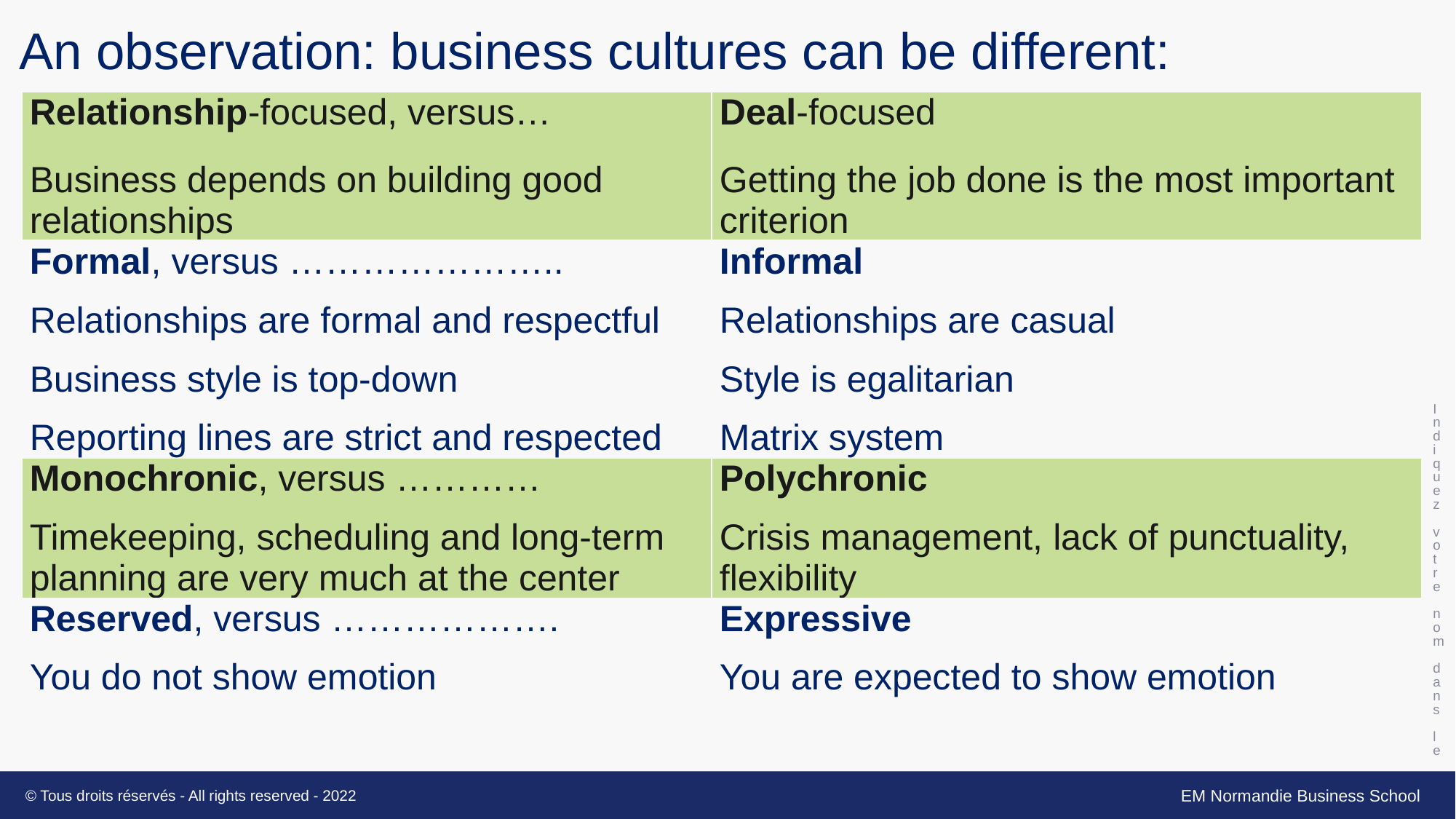

# An observation: business cultures can be different:
Indiquez votre nom dans le pied de page
| Relationship-focused, versus… Business depends on building good relationships | Deal-focused Getting the job done is the most important criterion |
| --- | --- |
| Formal, versus ………………….. Relationships are formal and respectful Business style is top-down Reporting lines are strict and respected | Informal Relationships are casual Style is egalitarian Matrix system |
| Monochronic, versus ………… Timekeeping, scheduling and long-term planning are very much at the center | Polychronic Crisis management, lack of punctuality, flexibility |
| Reserved, versus ………………. You do not show emotion | Expressive You are expected to show emotion |